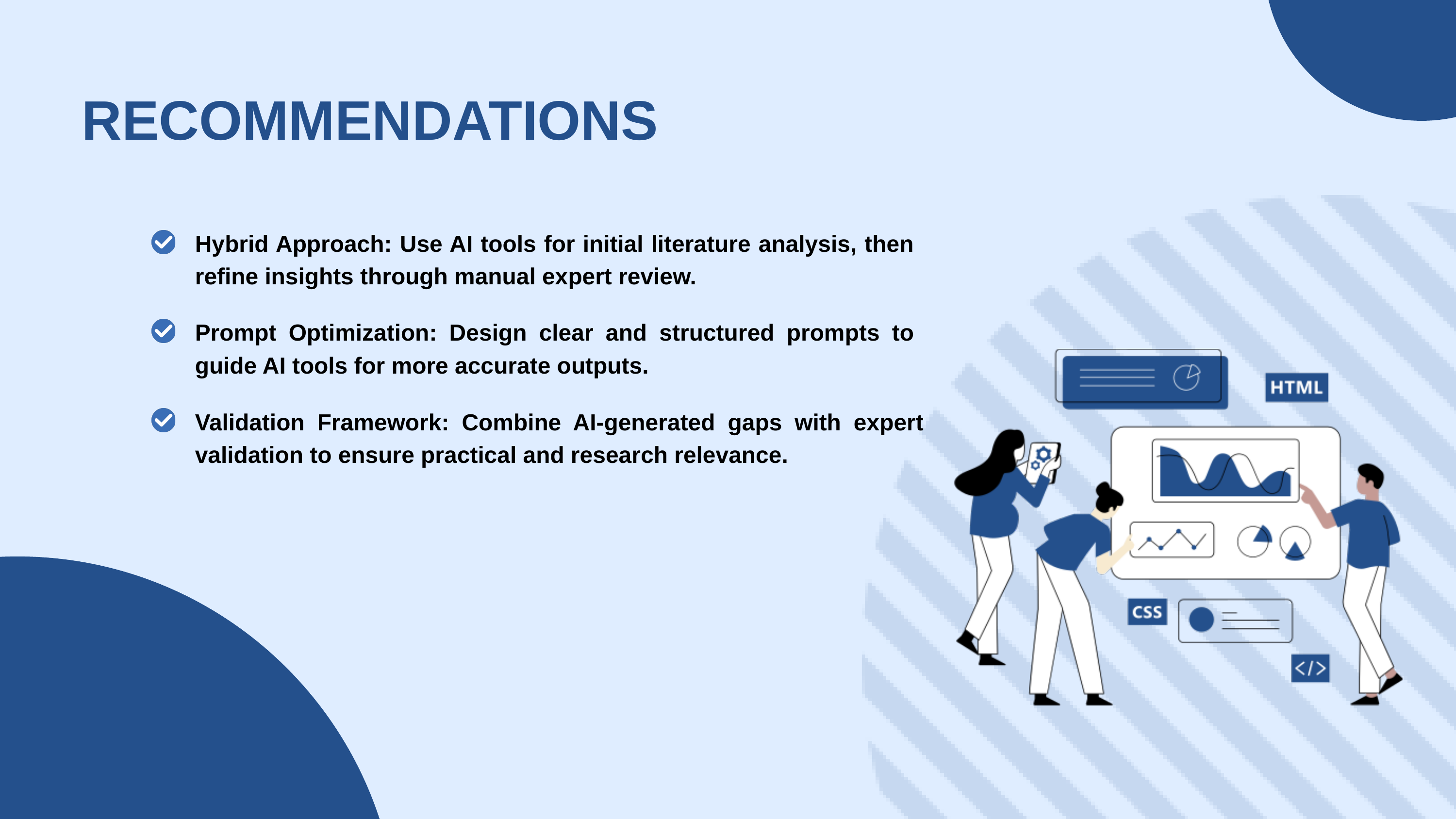

RECOMMENDATIONS

Hybrid Approach: Use AI tools for initial literature analysis, then refine insights through manual expert review.

Prompt Optimization: Design clear and structured prompts to guide AI tools for more accurate outputs.

Validation Framework: Combine AI-generated gaps with expert validation to ensure practical and research relevance.